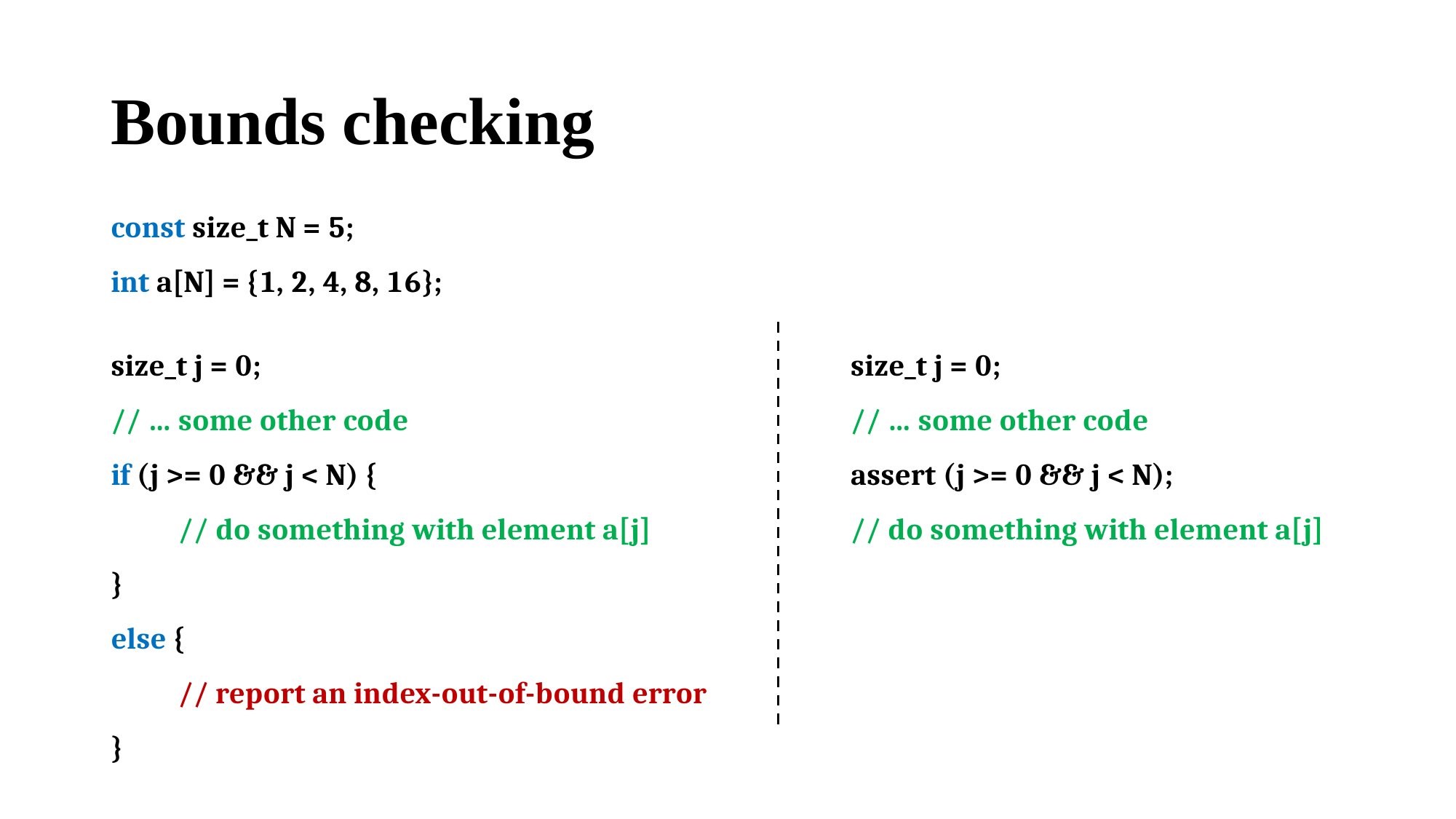

# Bounds checking
const size_t N = 5;
int a[N] = {1, 2, 4, 8, 16};
size_t j = 0;
// … some other code
if (j >= 0 && j < N) {
          // do something with element a[j]
}
else {
          // report an index-out-of-bound error
}
size_t j = 0;
// … some other code
assert (j >= 0 && j < N);
// do something with element a[j]